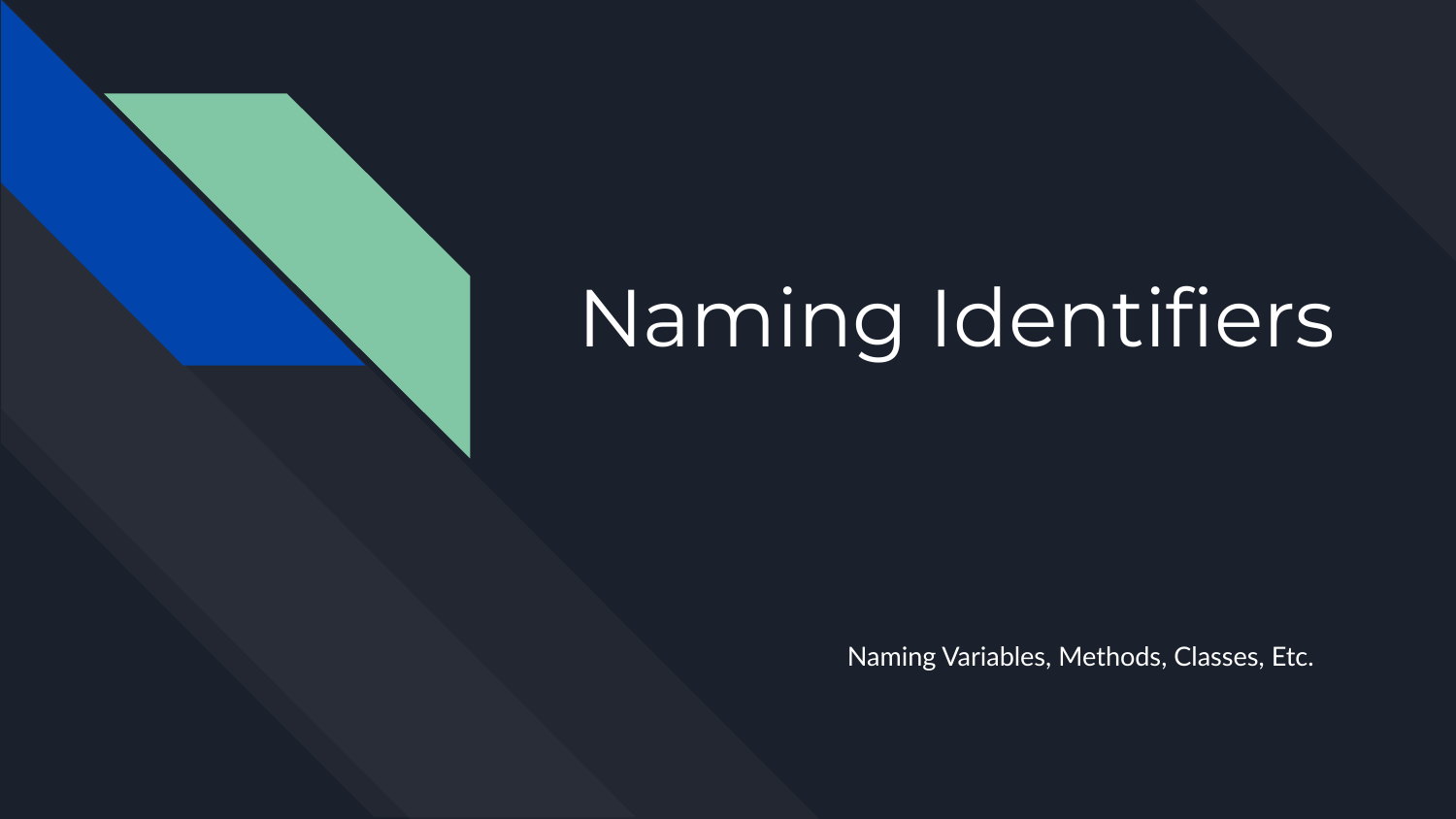

# Naming Identifiers
Naming Variables, Methods, Classes, Etc.